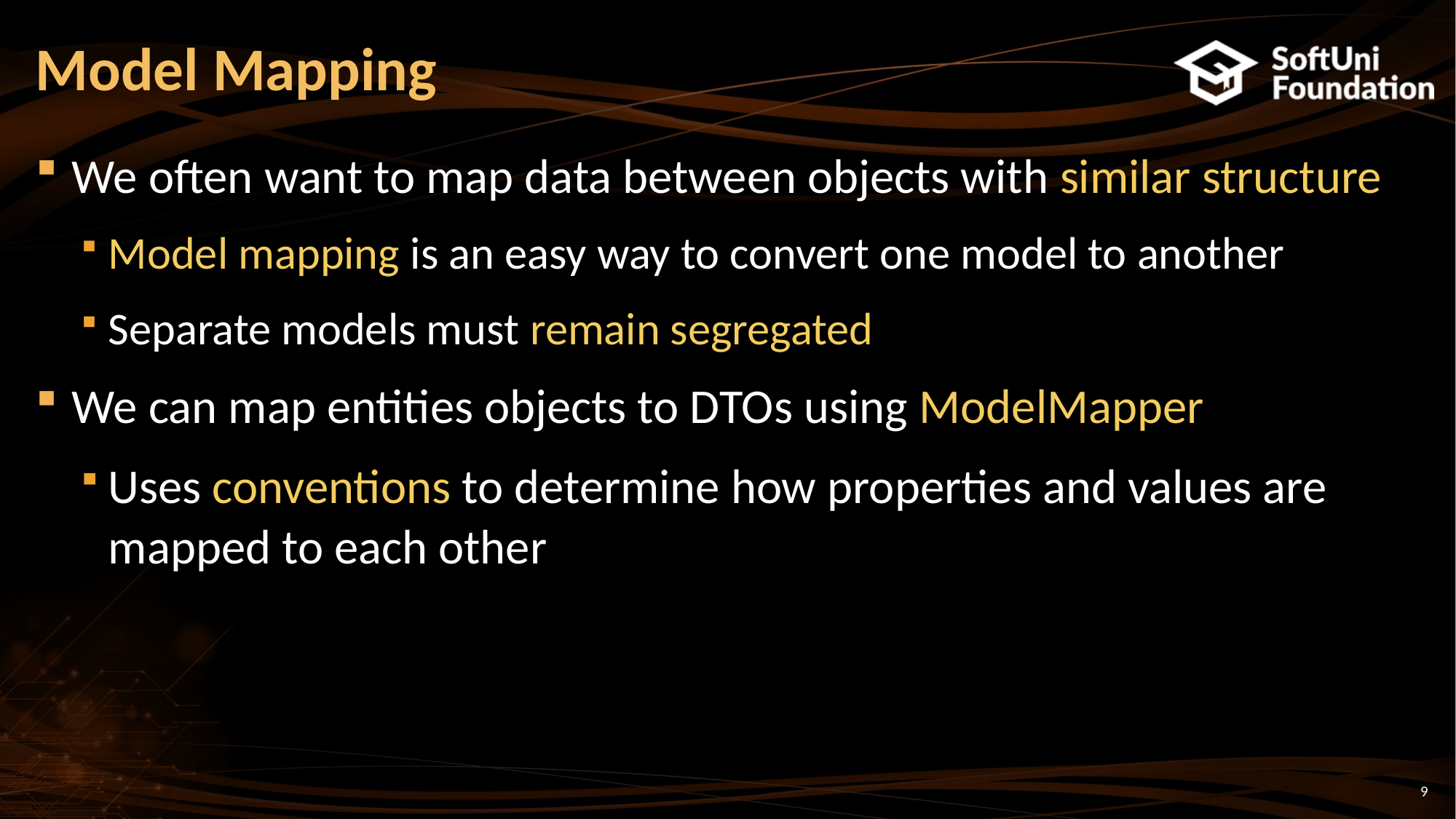

# Model Mapping
We often want to map data between objects with similar structure
Model mapping is an easy way to convert one model to another
Separate models must remain segregated
We can map entities objects to DTOs using ModelMapper
Uses conventions to determine how properties and values are mapped to each other

9